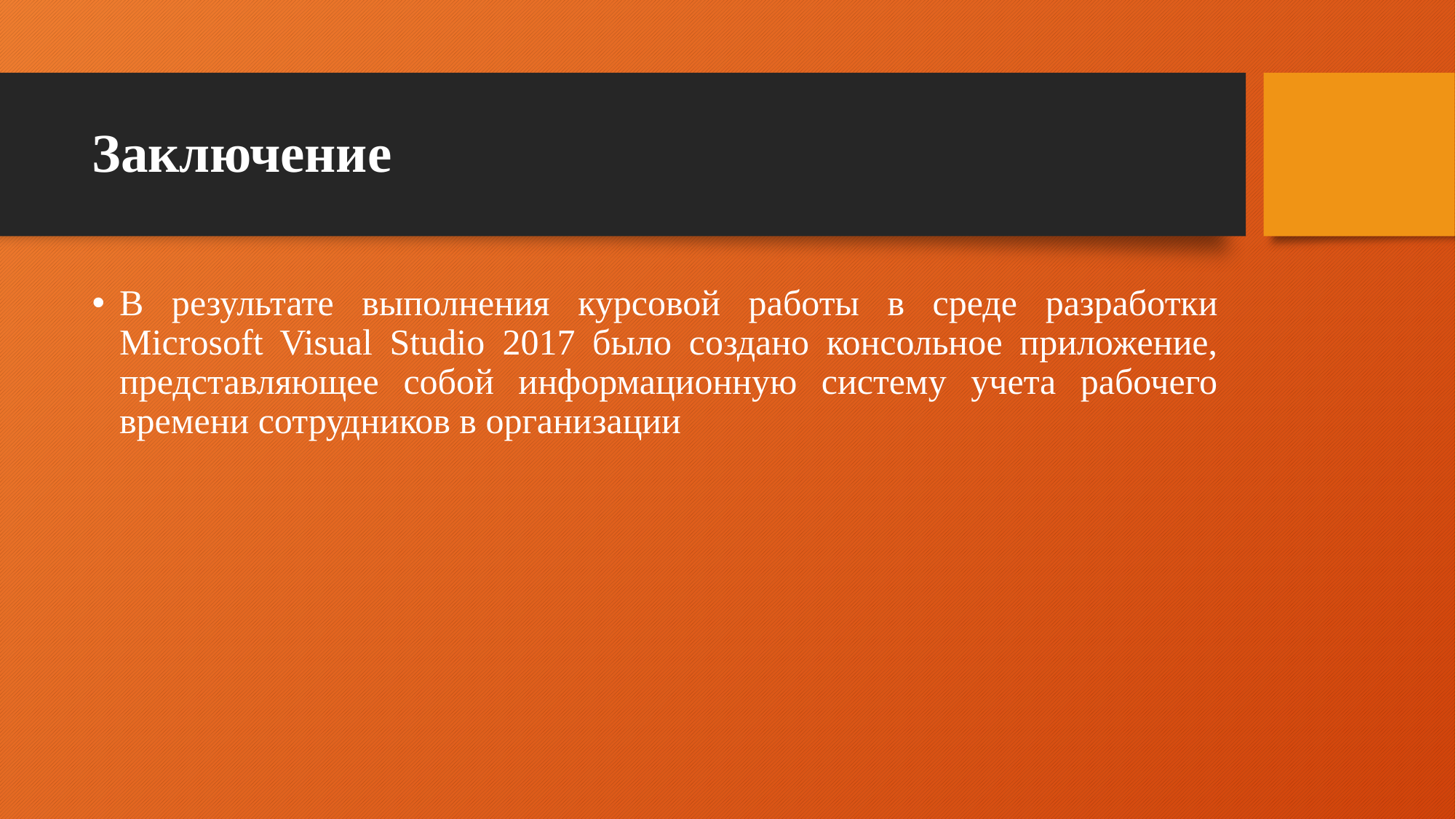

# Заключение
В результате выполнения курсовой работы в среде разработки Microsoft Visual Studio 2017 было создано консольное приложение, представляющее собой информационную систему учета рабочего времени сотрудников в организации